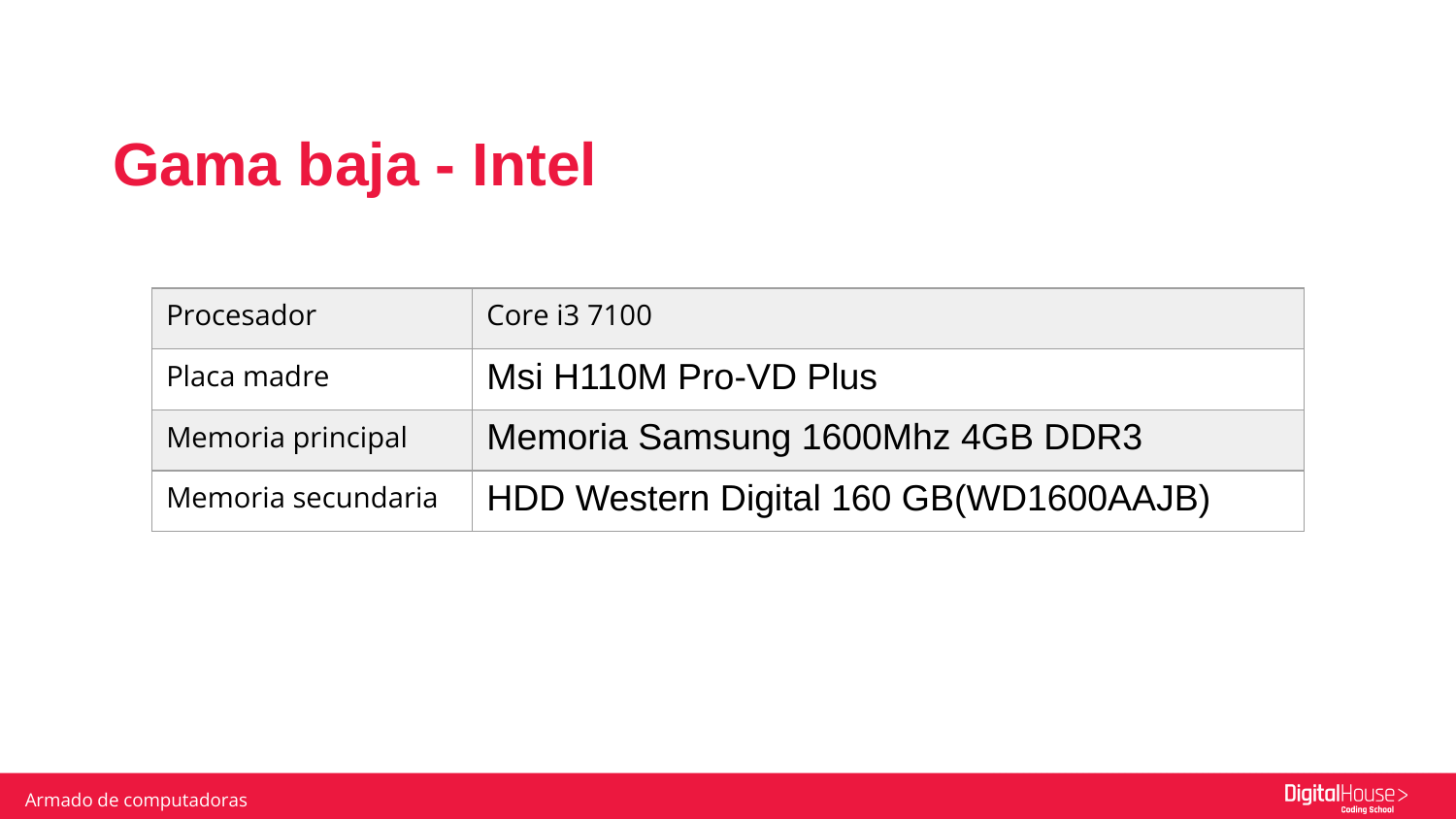

Gama baja - Intel

| Procesador | Core i3 7100 |
| --- | --- |
| Placa madre | Msi H110M Pro-VD Plus |
| Memoria principal | Memoria Samsung 1600Mhz 4GB DDR3 |
| Memoria secundaria | HDD Western Digital 160 GB(WD1600AAJB) |